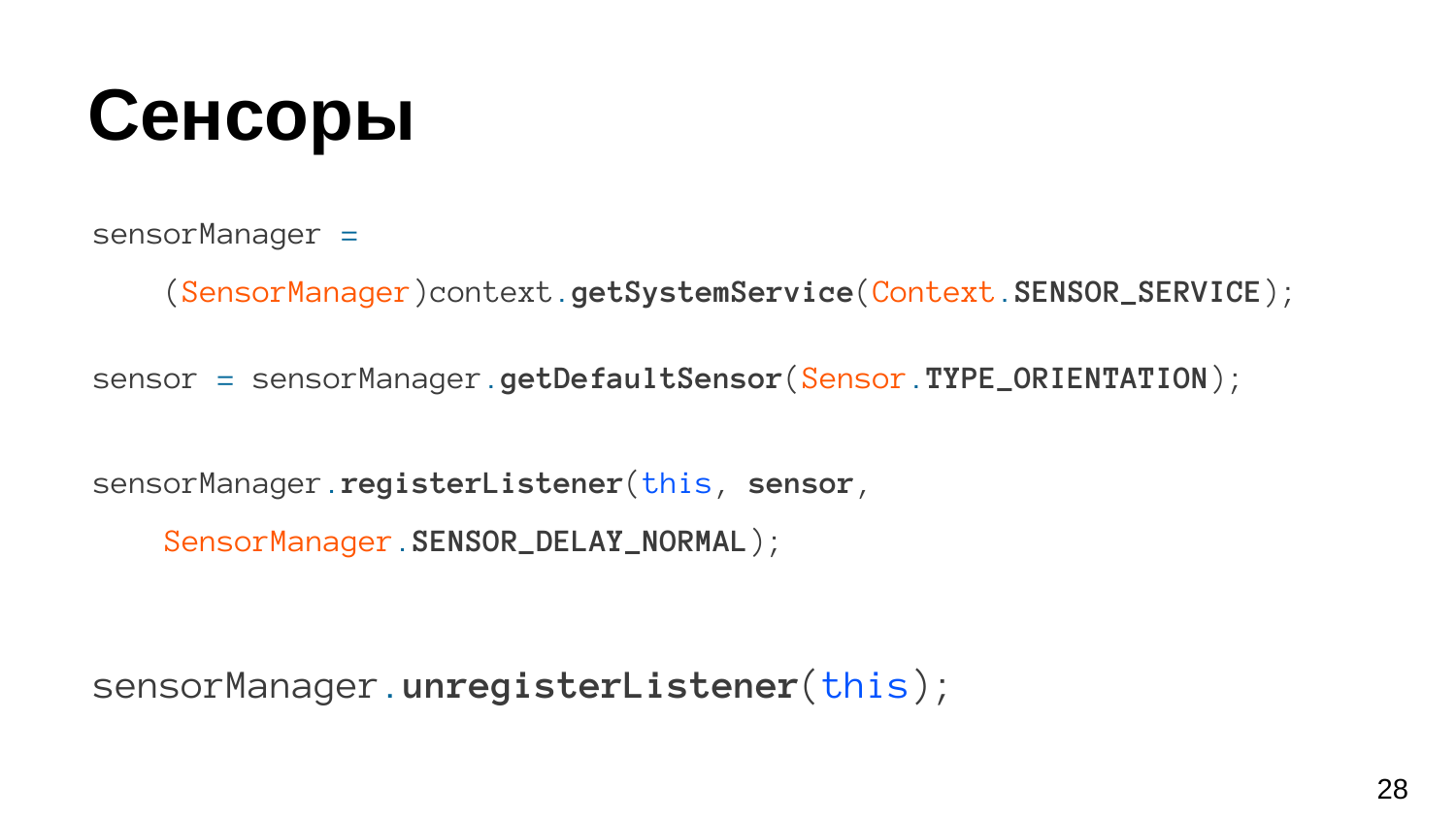

# Сенсоры
sensorManager =
    (SensorManager)context.getSystemService(Context.SENSOR_SERVICE);
sensor = sensorManager.getDefaultSensor(Sensor.TYPE_ORIENTATION);
sensorManager.registerListener(this, sensor,
    SensorManager.SENSOR_DELAY_NORMAL);

sensorManager.unregisterListener(this);

28